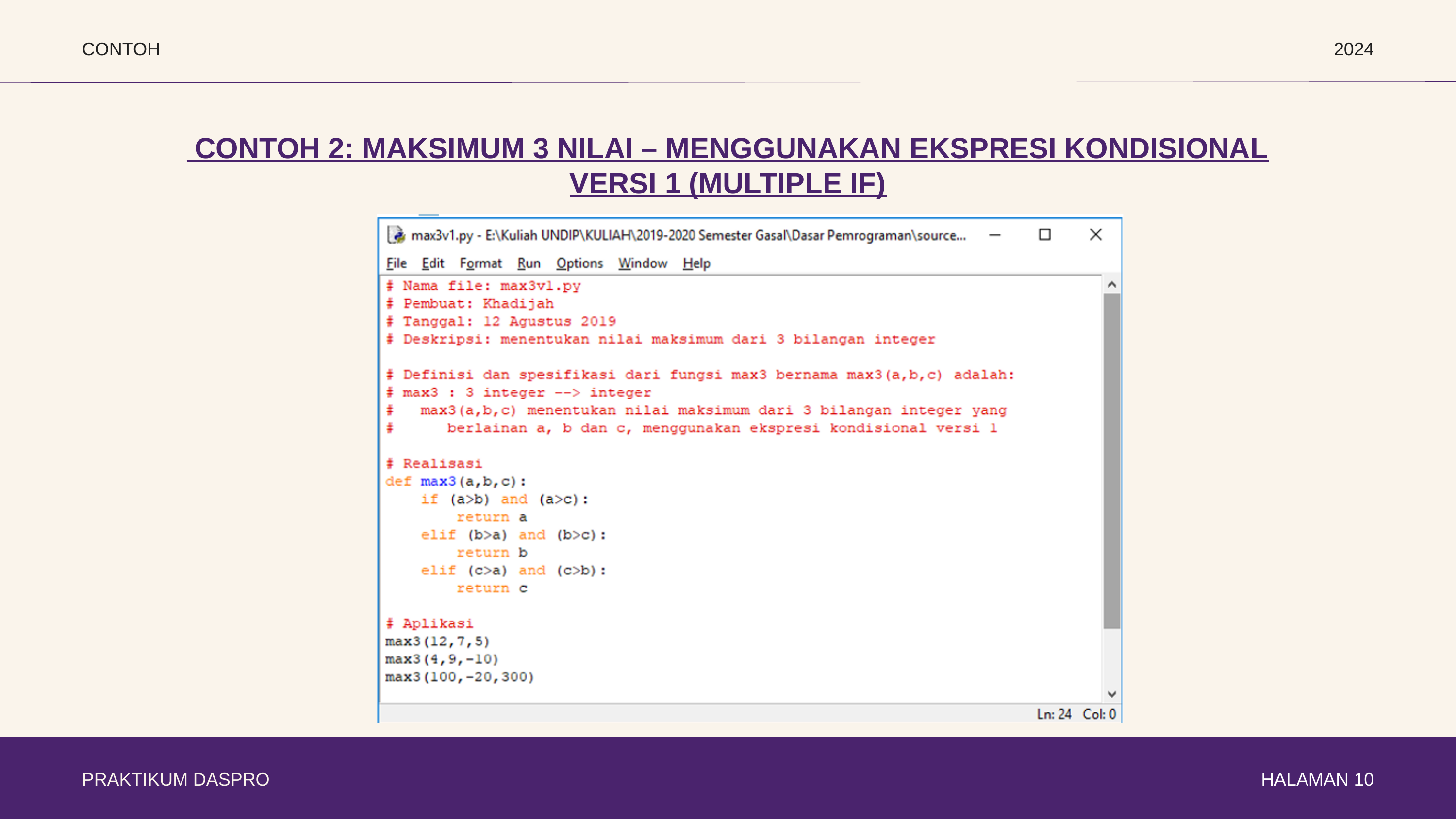

CONTOH
2024

 CONTOH 2: MAKSIMUM 3 NILAI – MENGGUNAKAN EKSPRESI KONDISIONAL VERSI 1 (MULTIPLE IF)

PRAKTIKUM DASPRO
HALAMAN 10